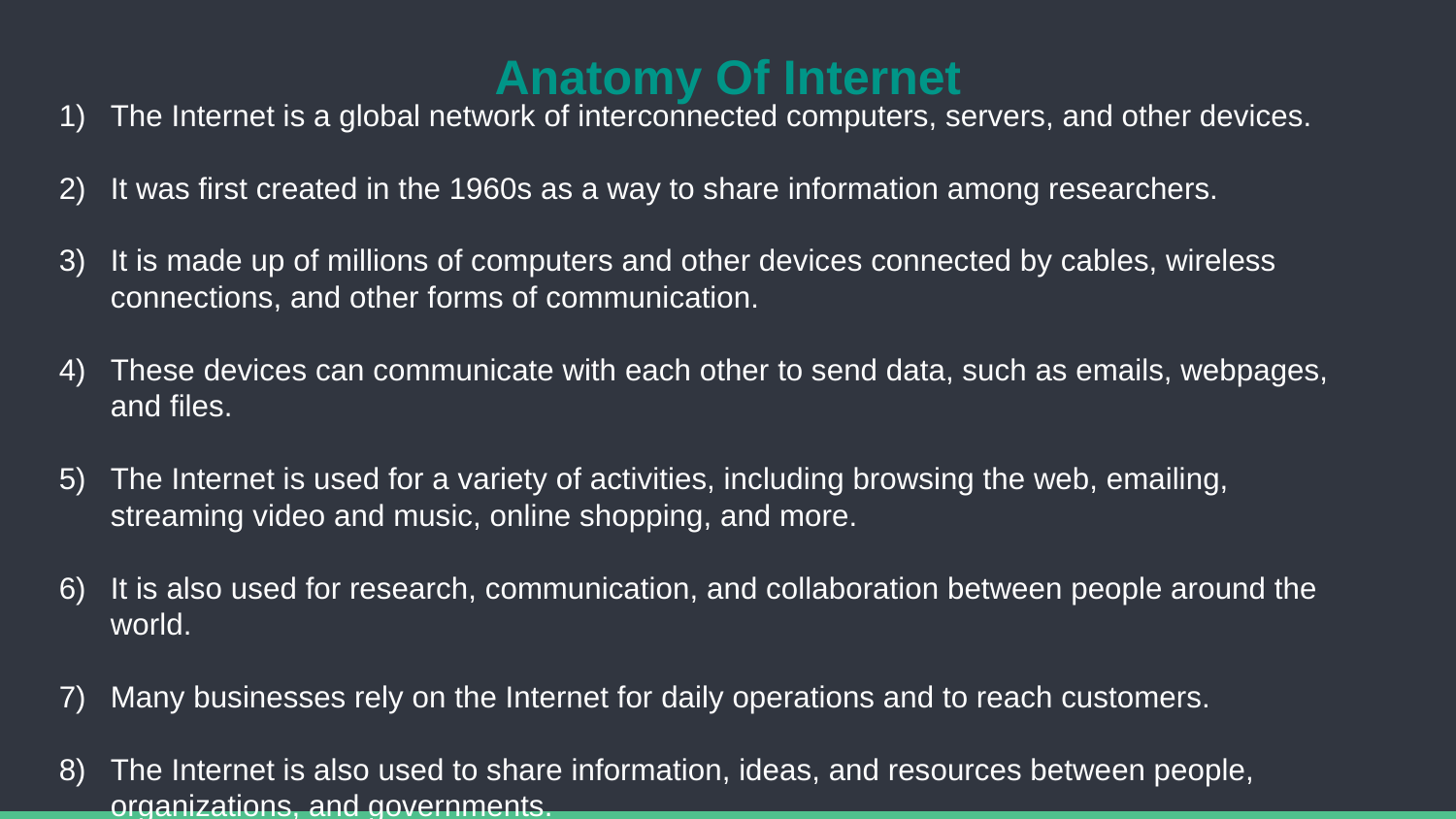

# Anatomy Of Internet
The Internet is a global network of interconnected computers, servers, and other devices.

It was first created in the 1960s as a way to share information among researchers.

It is made up of millions of computers and other devices connected by cables, wireless connections, and other forms of communication.

These devices can communicate with each other to send data, such as emails, webpages, and files.

The Internet is used for a variety of activities, including browsing the web, emailing, streaming video and music, online shopping, and more.

It is also used for research, communication, and collaboration between people around the world.

Many businesses rely on the Internet for daily operations and to reach customers.

The Internet is also used to share information, ideas, and resources between people, organizations, and governments.